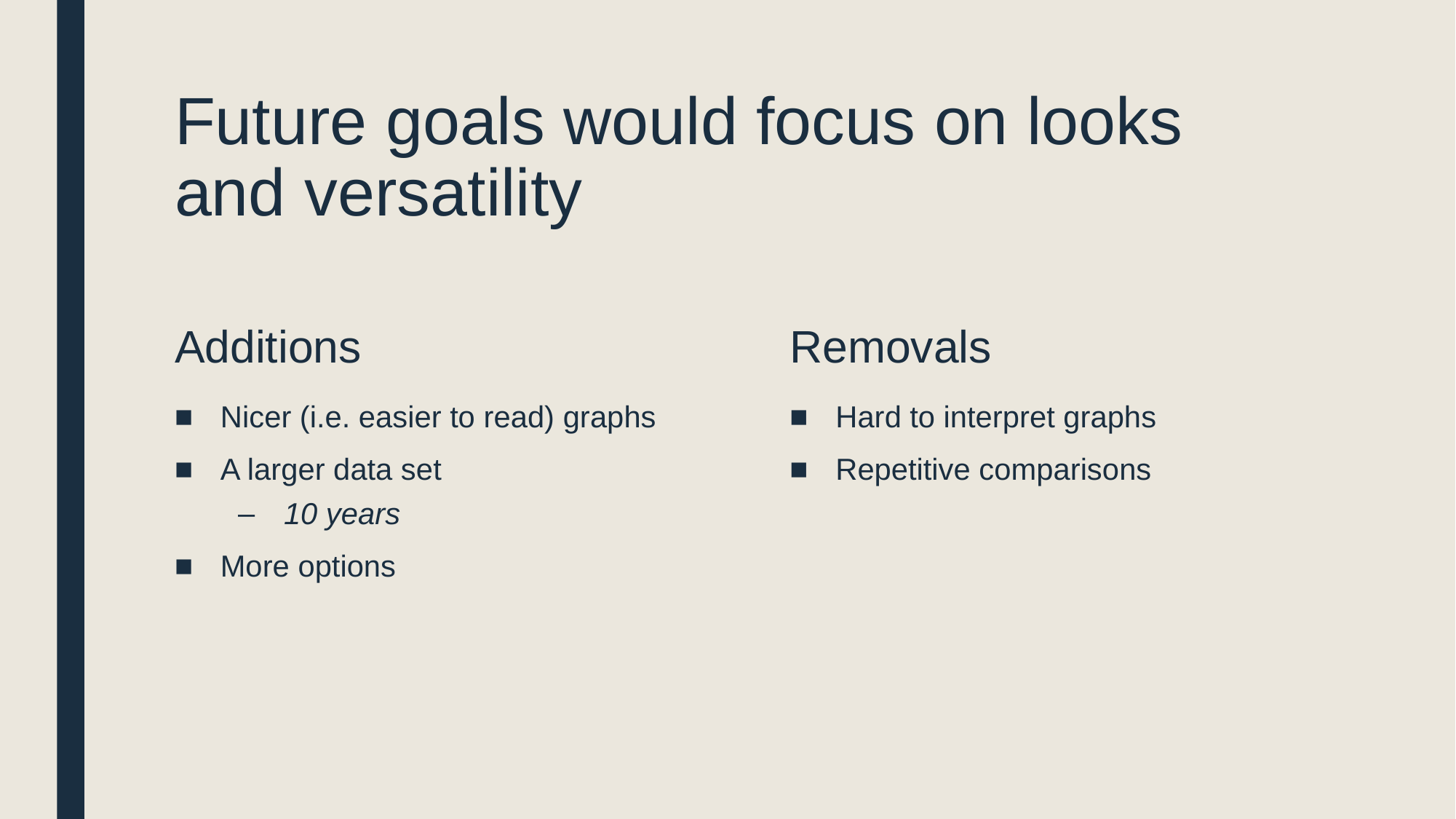

# Future goals would focus on looks and versatility
Additions
Removals
Nicer (i.e. easier to read) graphs
A larger data set
10 years
More options
Hard to interpret graphs
Repetitive comparisons